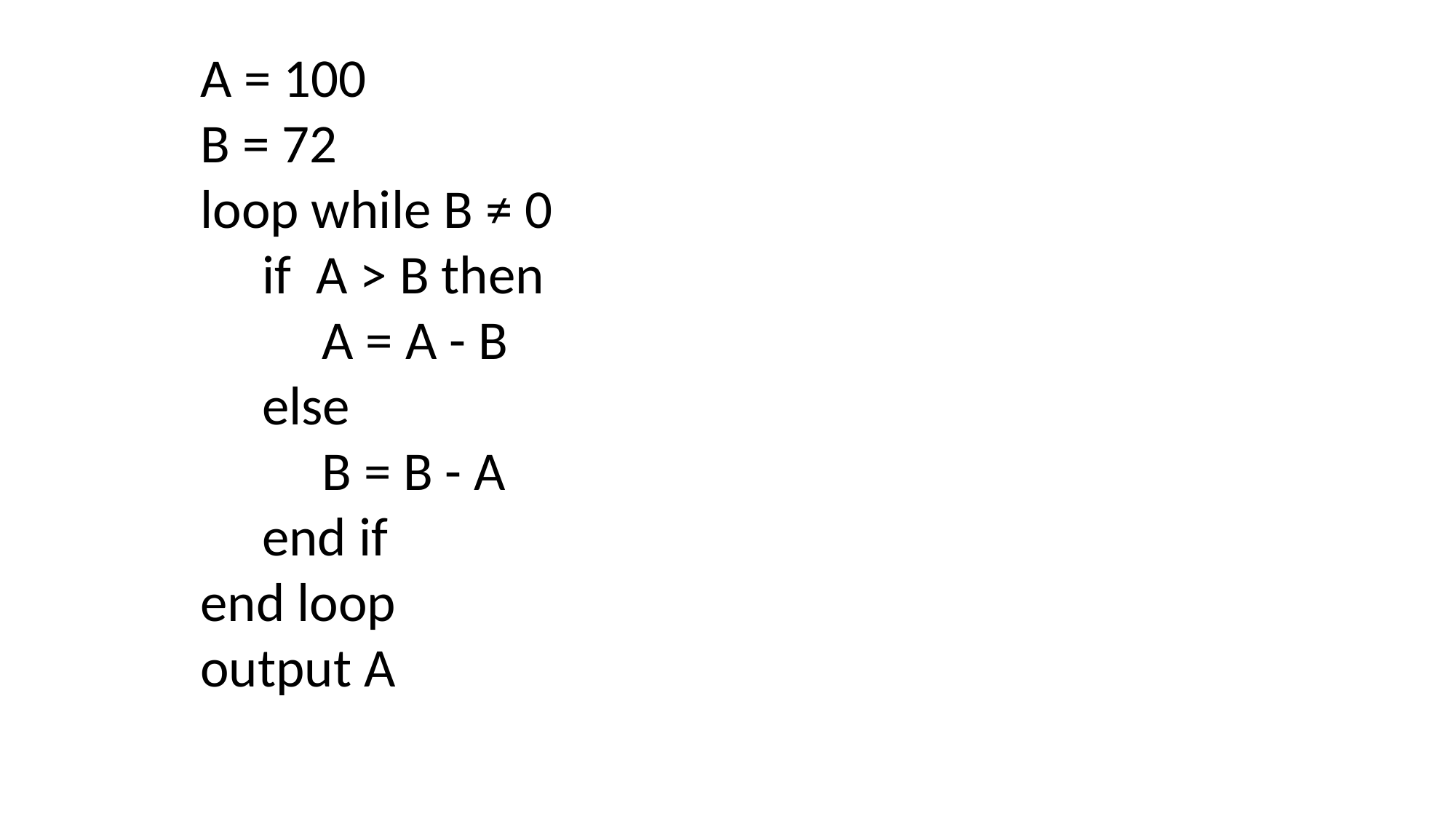

A = 100
B = 72
loop while B ≠ 0
     if  A > B then
	 A = A - B
     else
	 B = B - A
     end if
end loop
output A